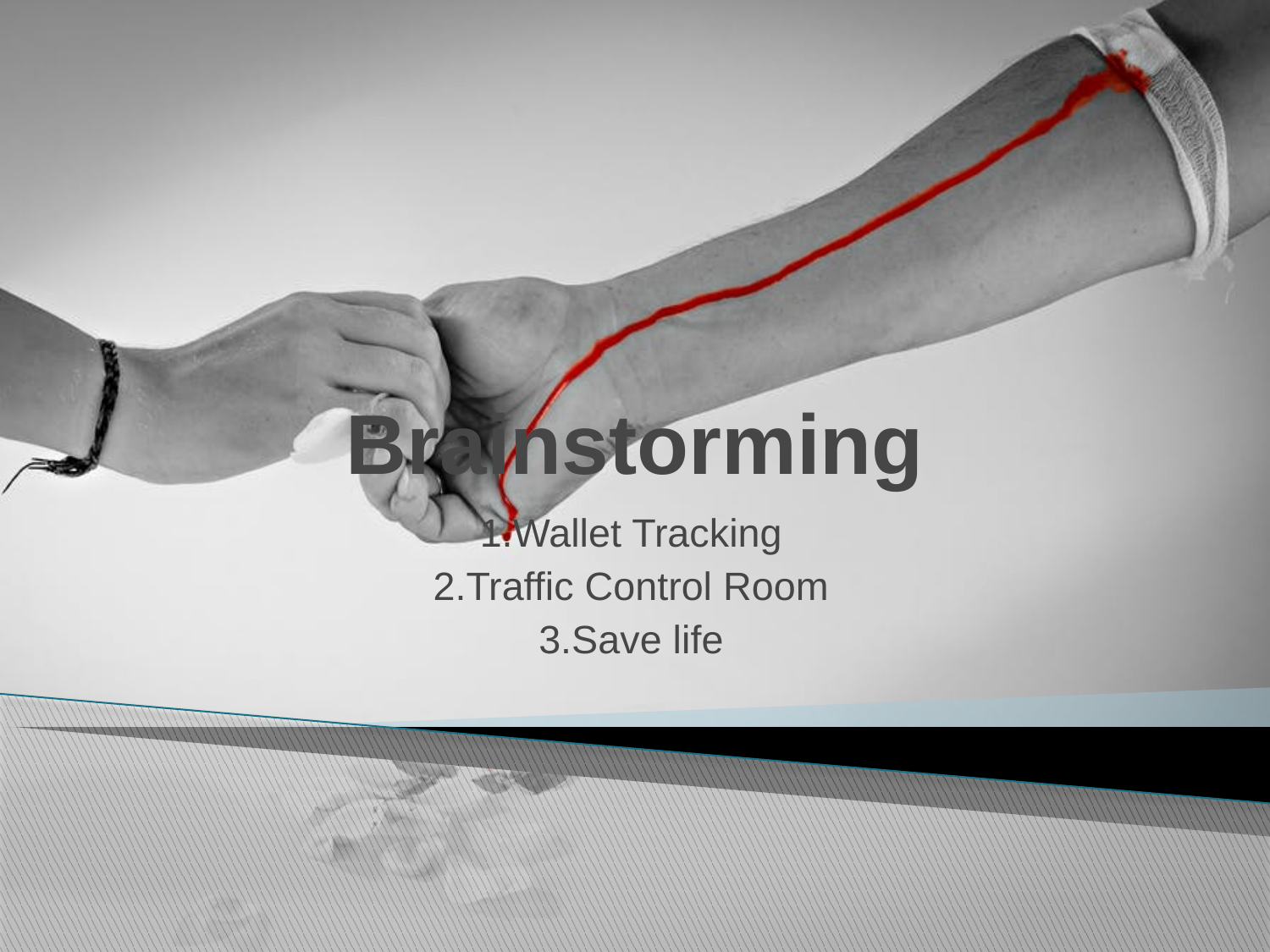

# Brainstorming
1.Wallet Tracking
2.Traffic Control Room
3.Save life
3